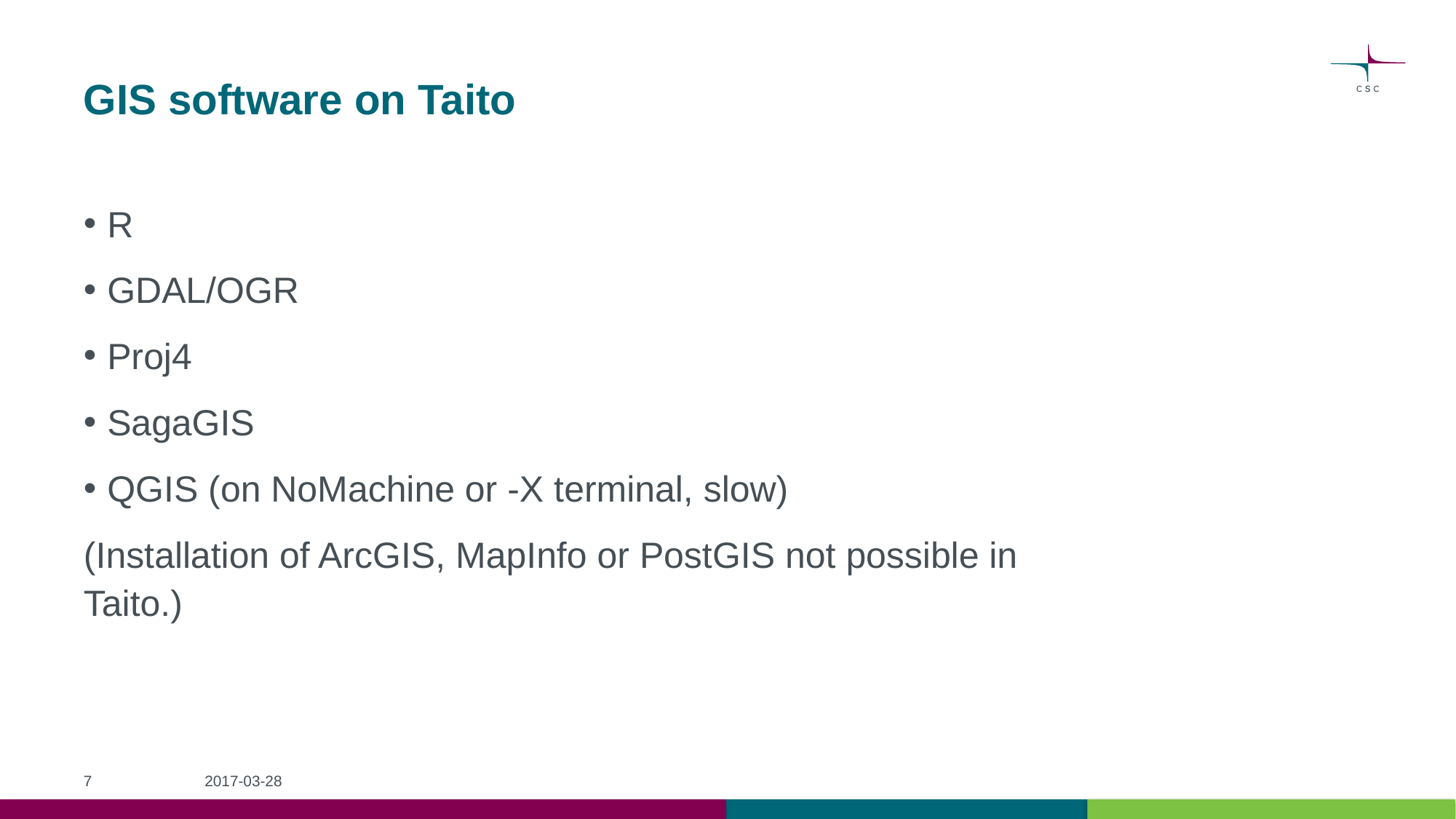

# GIS software on Taito
R
GDAL/OGR
Proj4
SagaGIS
QGIS (on NoMachine or -X terminal, slow)
(Installation of ArcGIS, MapInfo or PostGIS not possible in Taito.)
7
2017-03-28